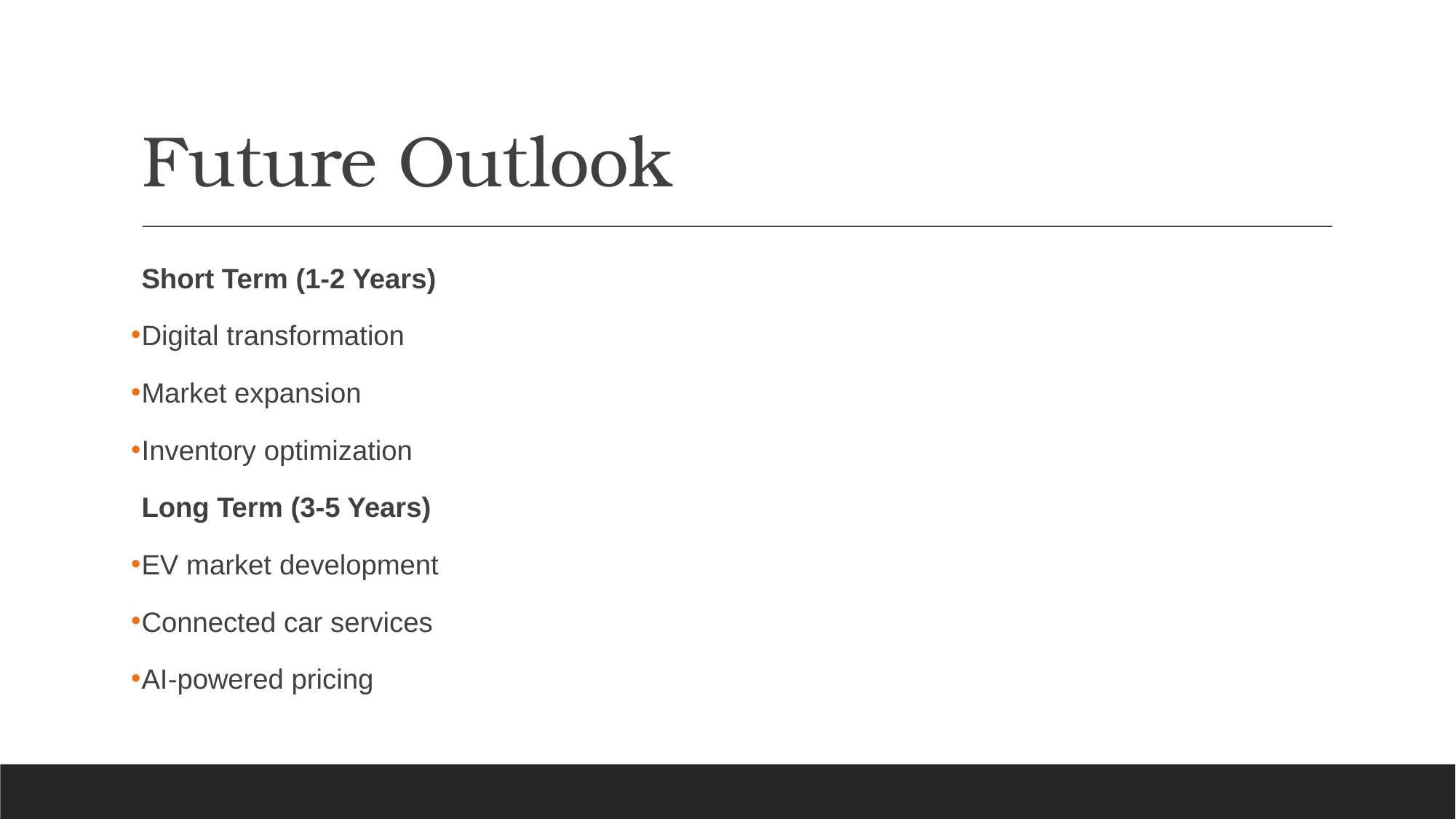

# Future Outlook
Short Term (1-2 Years)
Digital transformation
Market expansion
Inventory optimization
Long Term (3-5 Years)
EV market development
Connected car services
AI-powered pricing